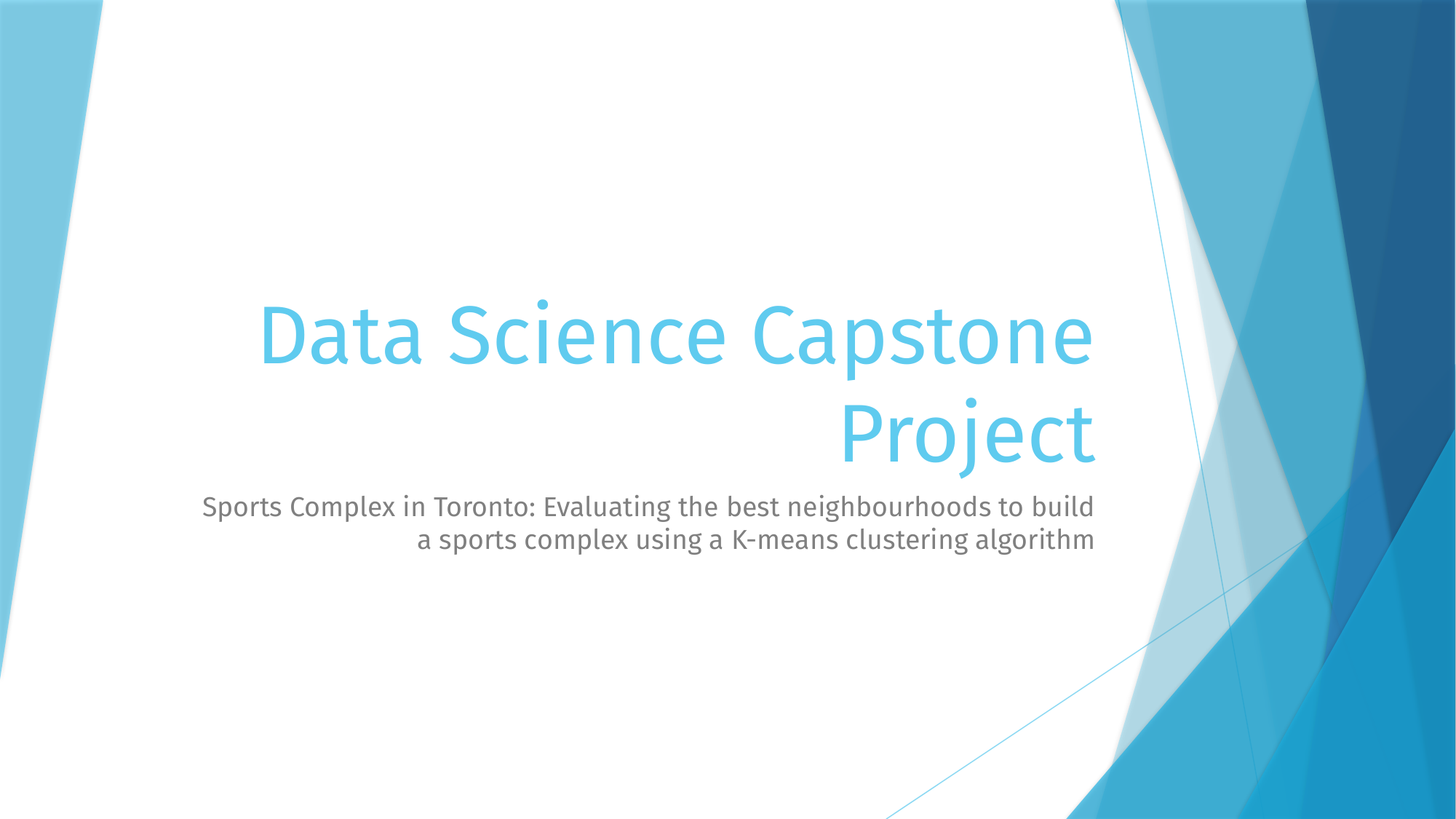

# Data Science Capstone Project
Sports Complex in Toronto: Evaluating the best neighbourhoods to build a sports complex using a K-means clustering algorithm